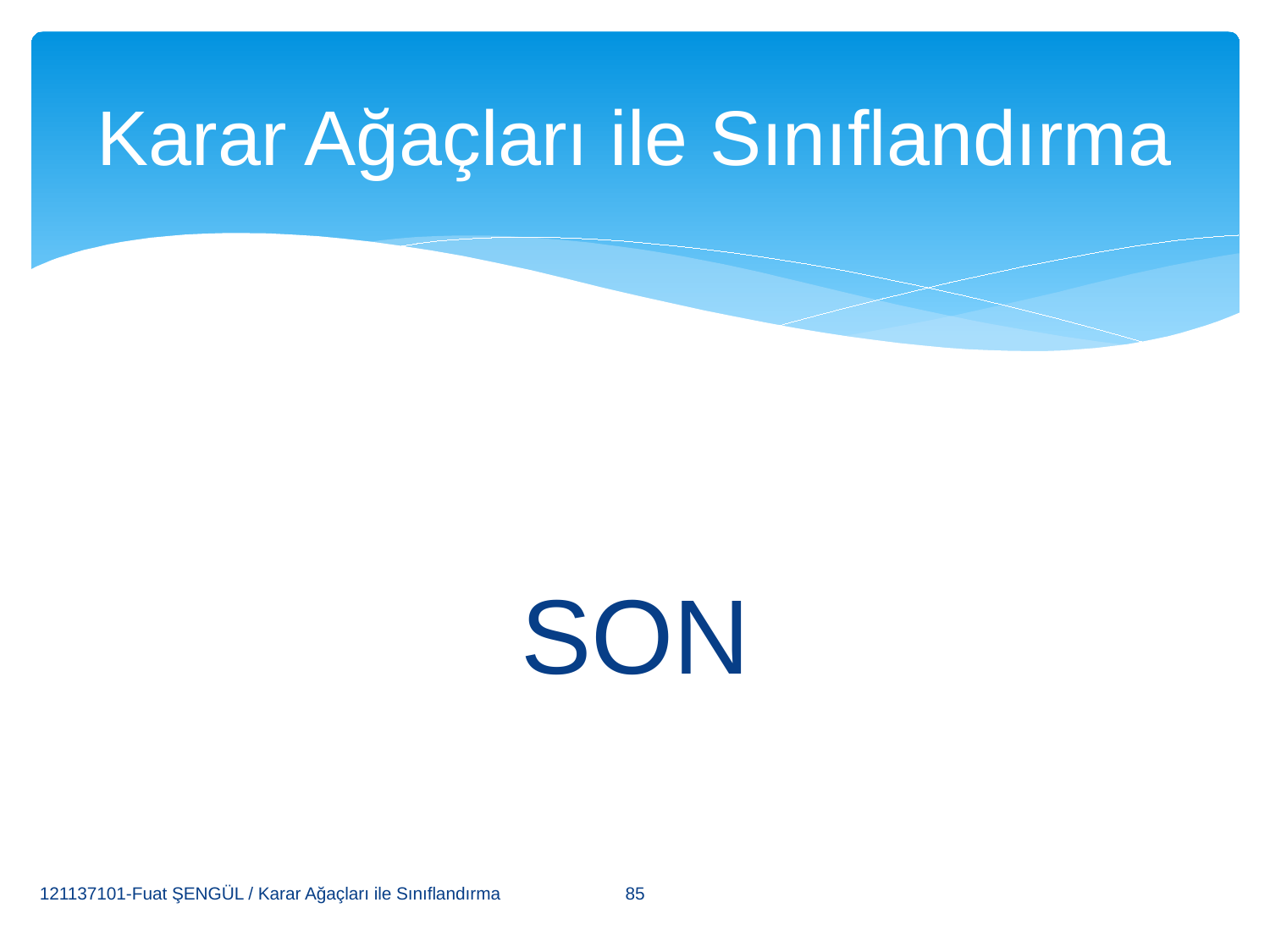

# Karar Ağaçları ile Sınıflandırma

SON
85
121137101-Fuat ŞENGÜL / Karar Ağaçları ile Sınıflandırma